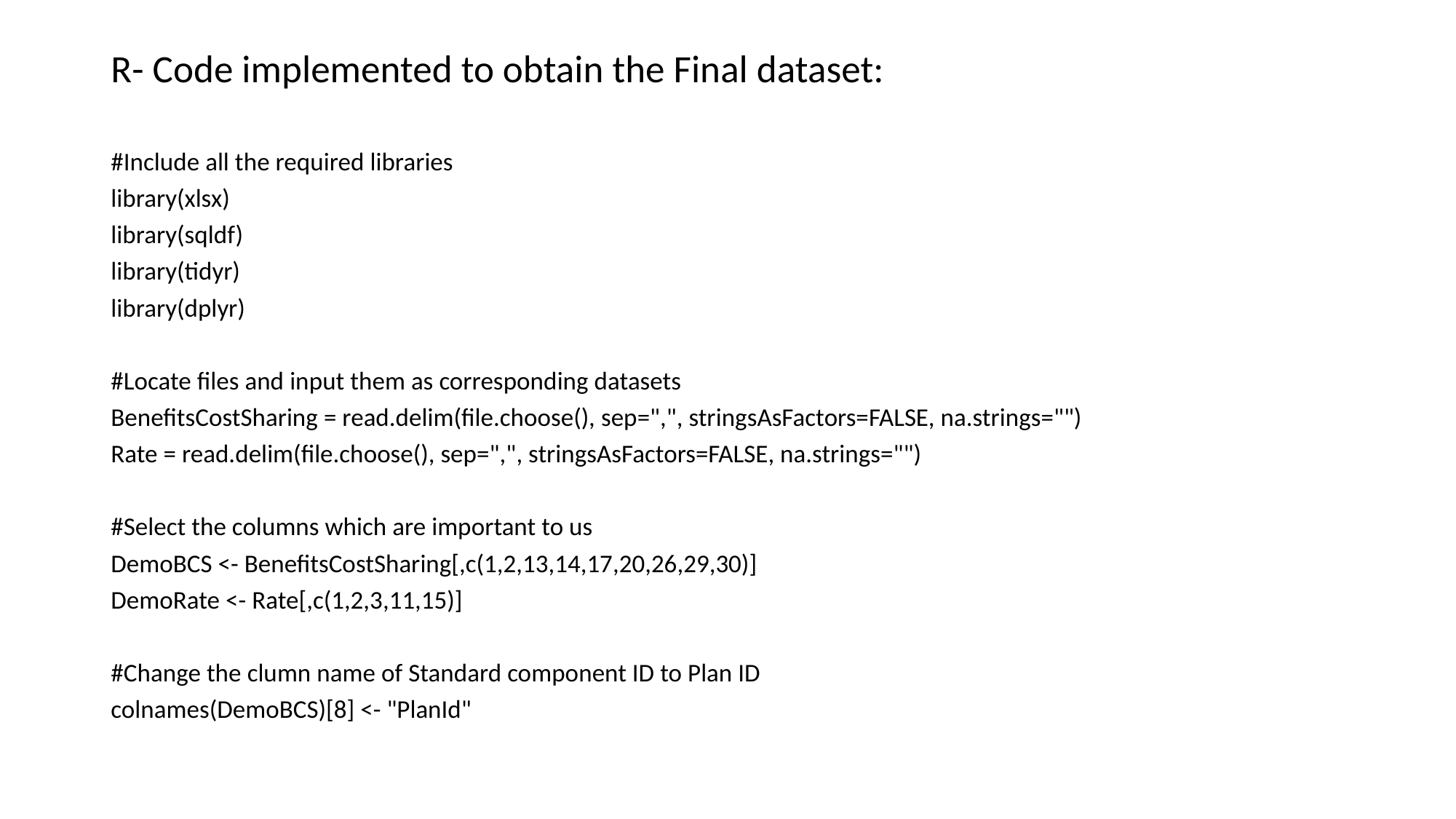

# R- Code implemented to obtain the Final dataset:
#Include all the required libraries
library(xlsx)
library(sqldf)
library(tidyr)
library(dplyr)

#Locate files and input them as corresponding datasets
BenefitsCostSharing = read.delim(file.choose(), sep=",", stringsAsFactors=FALSE, na.strings="")
Rate = read.delim(file.choose(), sep=",", stringsAsFactors=FALSE, na.strings="")

#Select the columns which are important to us
DemoBCS <- BenefitsCostSharing[,c(1,2,13,14,17,20,26,29,30)]
DemoRate <- Rate[,c(1,2,3,11,15)]

#Change the clumn name of Standard component ID to Plan ID
colnames(DemoBCS)[8] <- "PlanId"